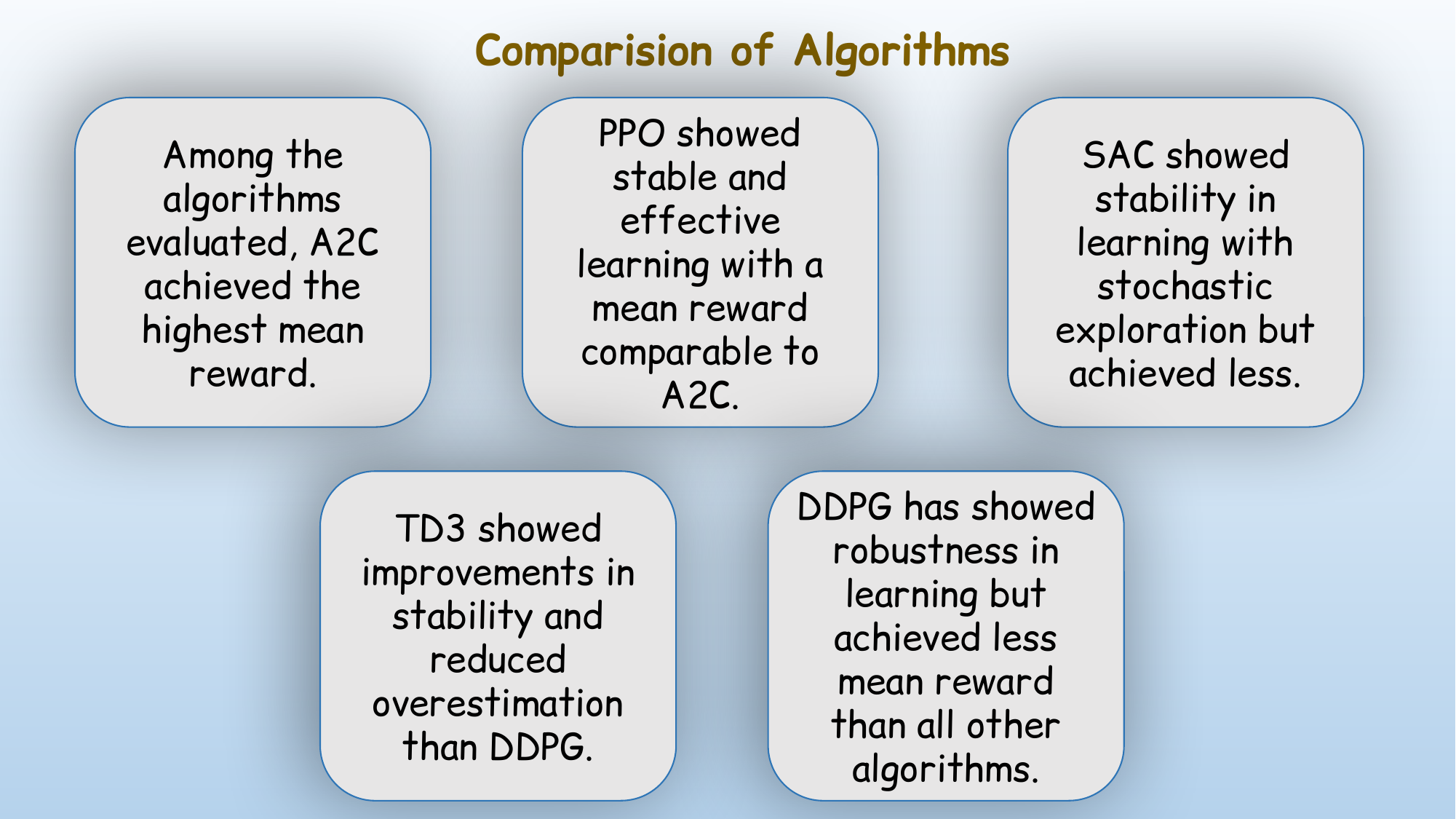

Comparision of Algorithms
Among the algorithms evaluated, A2C achieved the highest mean reward.
PPO showed stable and effective learning with a mean reward comparable to A2C.
SAC showed stability in learning with stochastic exploration but achieved less.
TD3 showed improvements in stability and reduced overestimation than DDPG.
DDPG has showed robustness in learning but achieved less mean reward than all other algorithms.